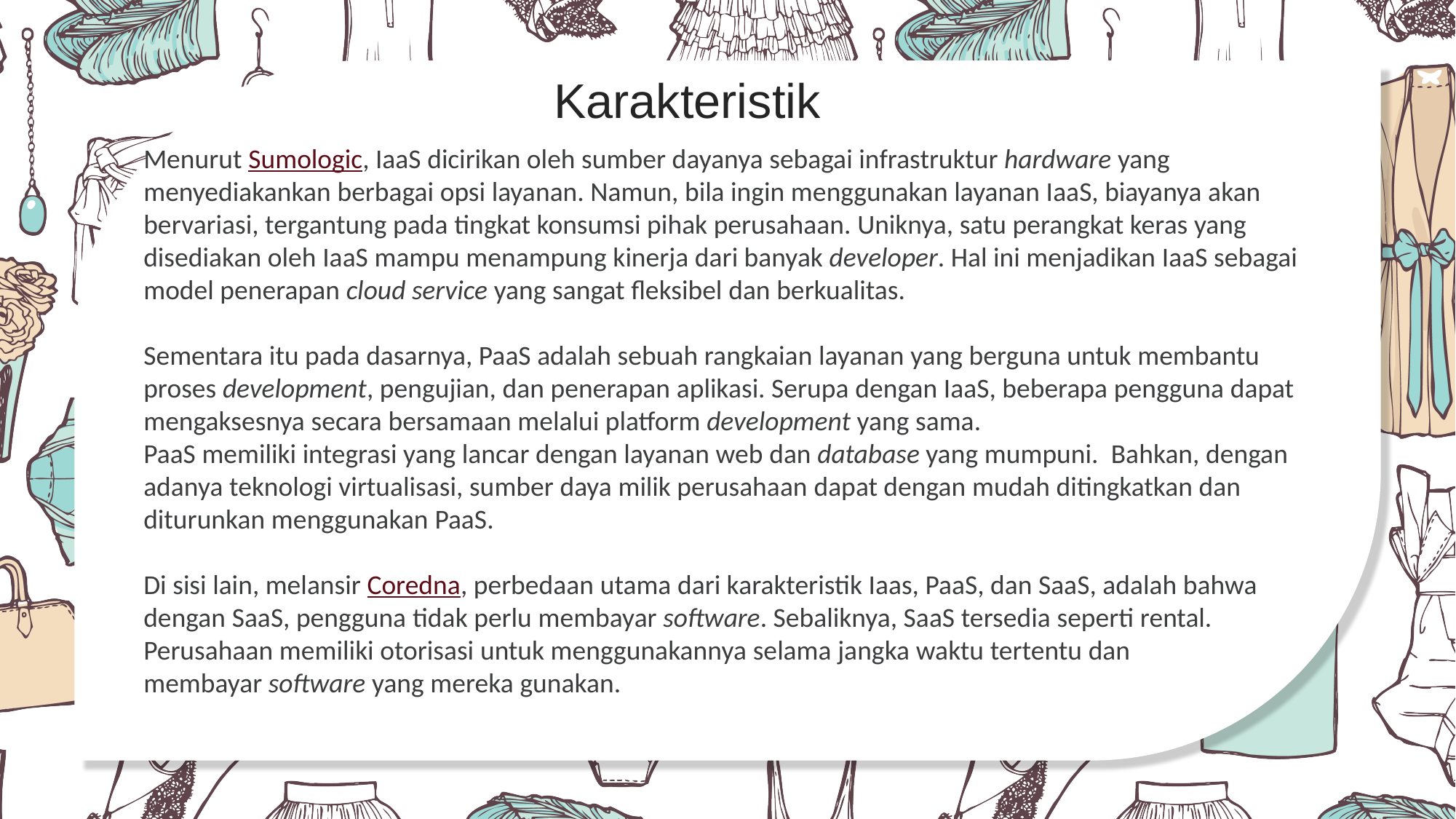

Karakteristik
Menurut Sumologic, IaaS dicirikan oleh sumber dayanya sebagai infrastruktur hardware yang menyediakankan berbagai opsi layanan. Namun, bila ingin menggunakan layanan IaaS, biayanya akan bervariasi, tergantung pada tingkat konsumsi pihak perusahaan. Uniknya, satu perangkat keras yang disediakan oleh IaaS mampu menampung kinerja dari banyak developer. Hal ini menjadikan IaaS sebagai model penerapan cloud service yang sangat fleksibel dan berkualitas.

Sementara itu pada dasarnya, PaaS adalah sebuah rangkaian layanan yang berguna untuk membantu proses development, pengujian, dan penerapan aplikasi. Serupa dengan IaaS, beberapa pengguna dapat mengaksesnya secara bersamaan melalui platform development yang sama.
PaaS memiliki integrasi yang lancar dengan layanan web dan database yang mumpuni.  Bahkan, dengan adanya teknologi virtualisasi, sumber daya milik perusahaan dapat dengan mudah ditingkatkan dan diturunkan menggunakan PaaS.

Di sisi lain, melansir Coredna, perbedaan utama dari karakteristik Iaas, PaaS, dan SaaS, adalah bahwa dengan SaaS, pengguna tidak perlu membayar software. Sebaliknya, SaaS tersedia seperti rental. Perusahaan memiliki otorisasi untuk menggunakannya selama jangka waktu tertentu dan membayar software yang mereka gunakan.